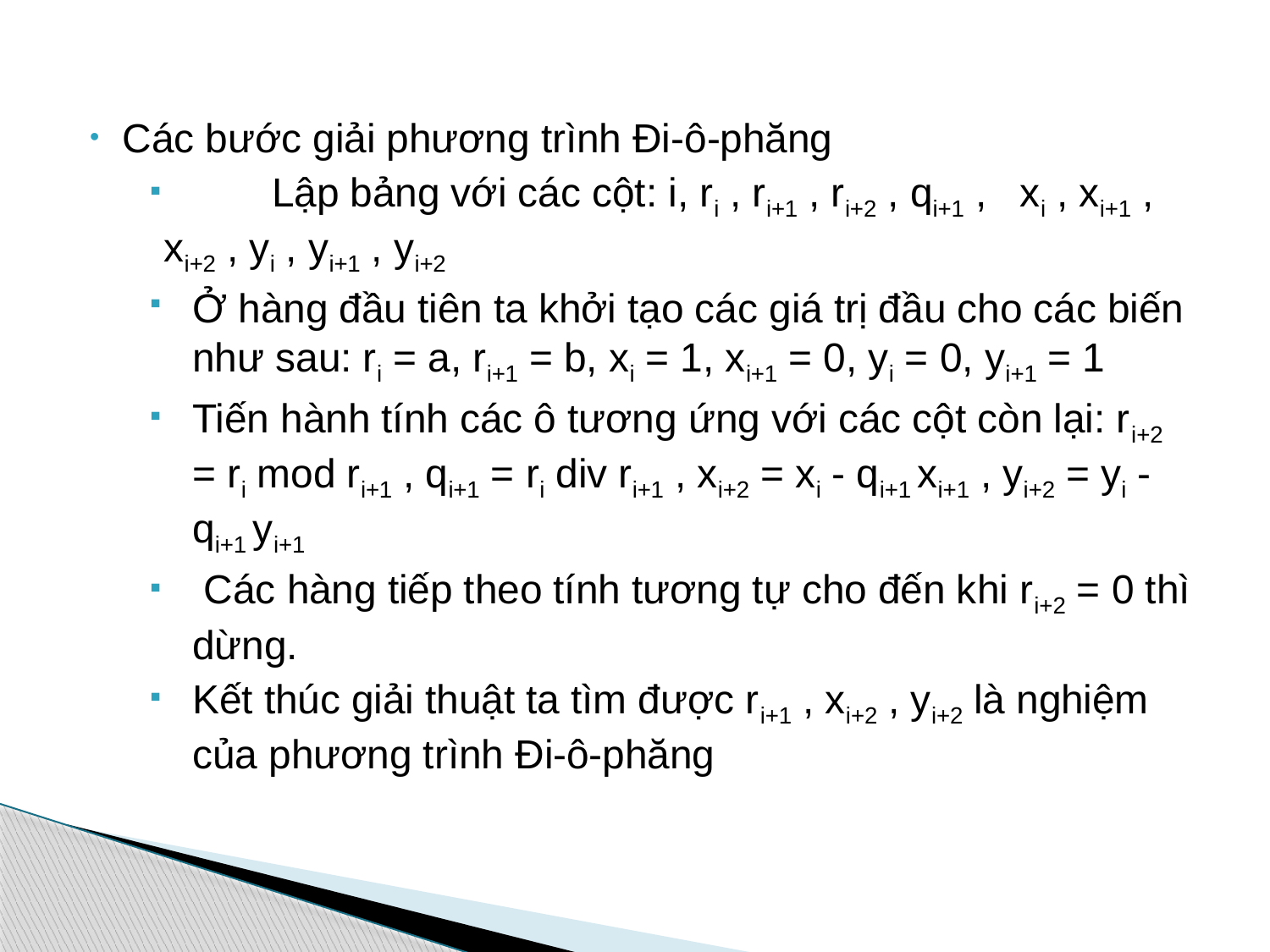

Các bước giải phương trình Đi-ô-phăng
	Lập bảng với các cột: i, ri , ri+1 , ri+2 , qi+1 ,   xi , xi+1 , xi+2 , yi , yi+1 , yi+2
Ở hàng đầu tiên ta khởi tạo các giá trị đầu cho các biến như sau: ri = a, ri+1 = b, xi = 1, xi+1 = 0, yi = 0, yi+1 = 1
Tiến hành tính các ô tương ứng với các cột còn lại: ri+2 = ri mod ri+1 , qi+1 = ri div ri+1 , xi+2 = xi - qi+1 xi+1 , yi+2 = yi - qi+1 yi+1
 Các hàng tiếp theo tính tương tự cho đến khi ri+2 = 0 thì dừng.
Kết thúc giải thuật ta tìm được ri+1 , xi+2 , yi+2 là nghiệm của phương trình Đi-ô-phăng